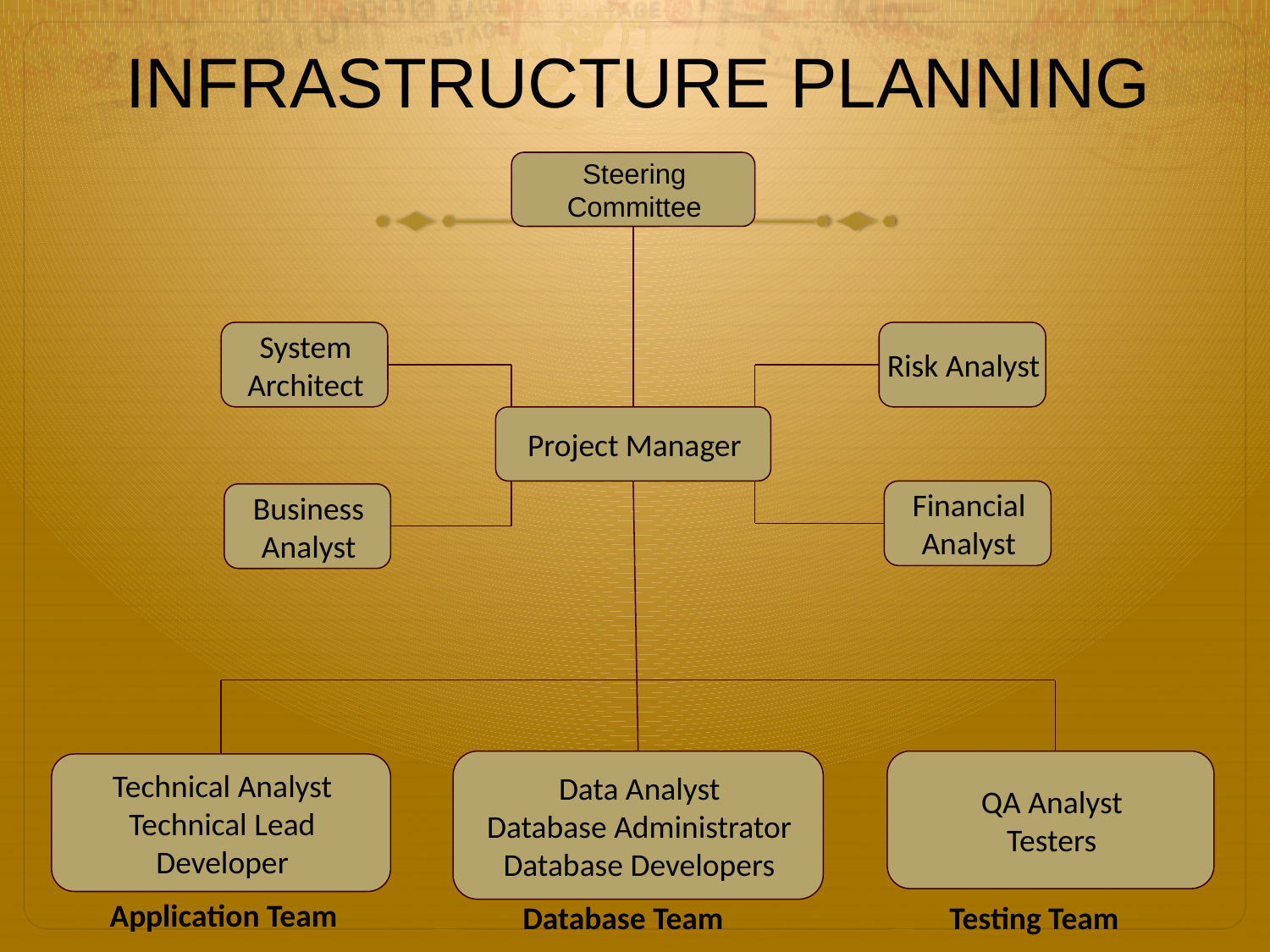

# INFRASTRUCTURE PLANNING
Steering Committee

System Architect
Risk Analyst
Project Manager
Financial Analyst
Business Analyst
Data Analyst
Database Administrator
Database Developers
QA Analyst
Testers
Technical Analyst
Technical Lead
Developer
Application Team
Database Team
Testing Team